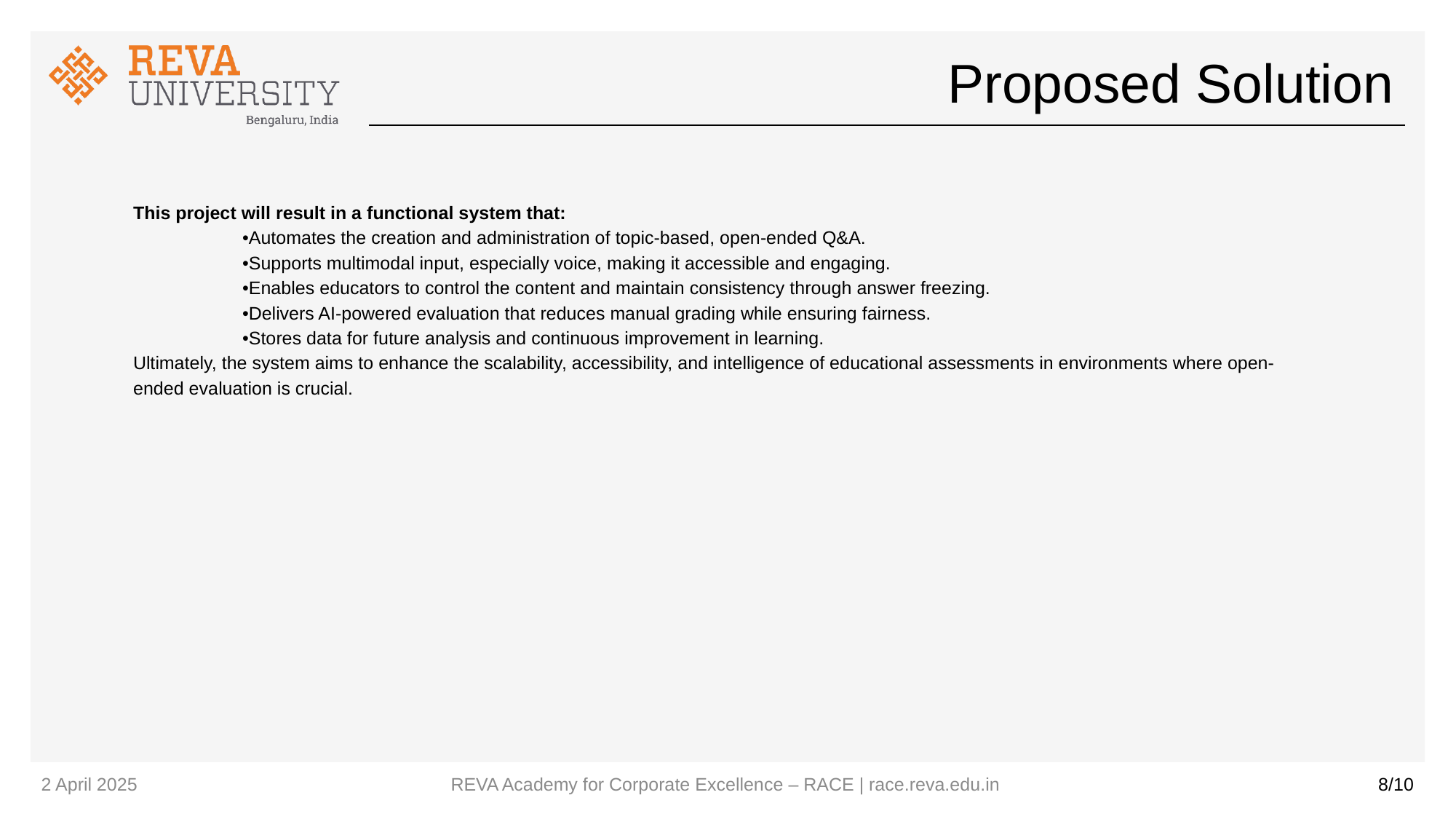

# Proposed Solution
This project will result in a functional system that:
	•Automates the creation and administration of topic-based, open-ended Q&A.
	•Supports multimodal input, especially voice, making it accessible and engaging.
	•Enables educators to control the content and maintain consistency through answer freezing.
	•Delivers AI-powered evaluation that reduces manual grading while ensuring fairness.
	•Stores data for future analysis and continuous improvement in learning.
Ultimately, the system aims to enhance the scalability, accessibility, and intelligence of educational assessments in environments where open-ended evaluation is crucial.
REVA Academy for Corporate Excellence – RACE | race.reva.edu.in
2 April 2025
8/10